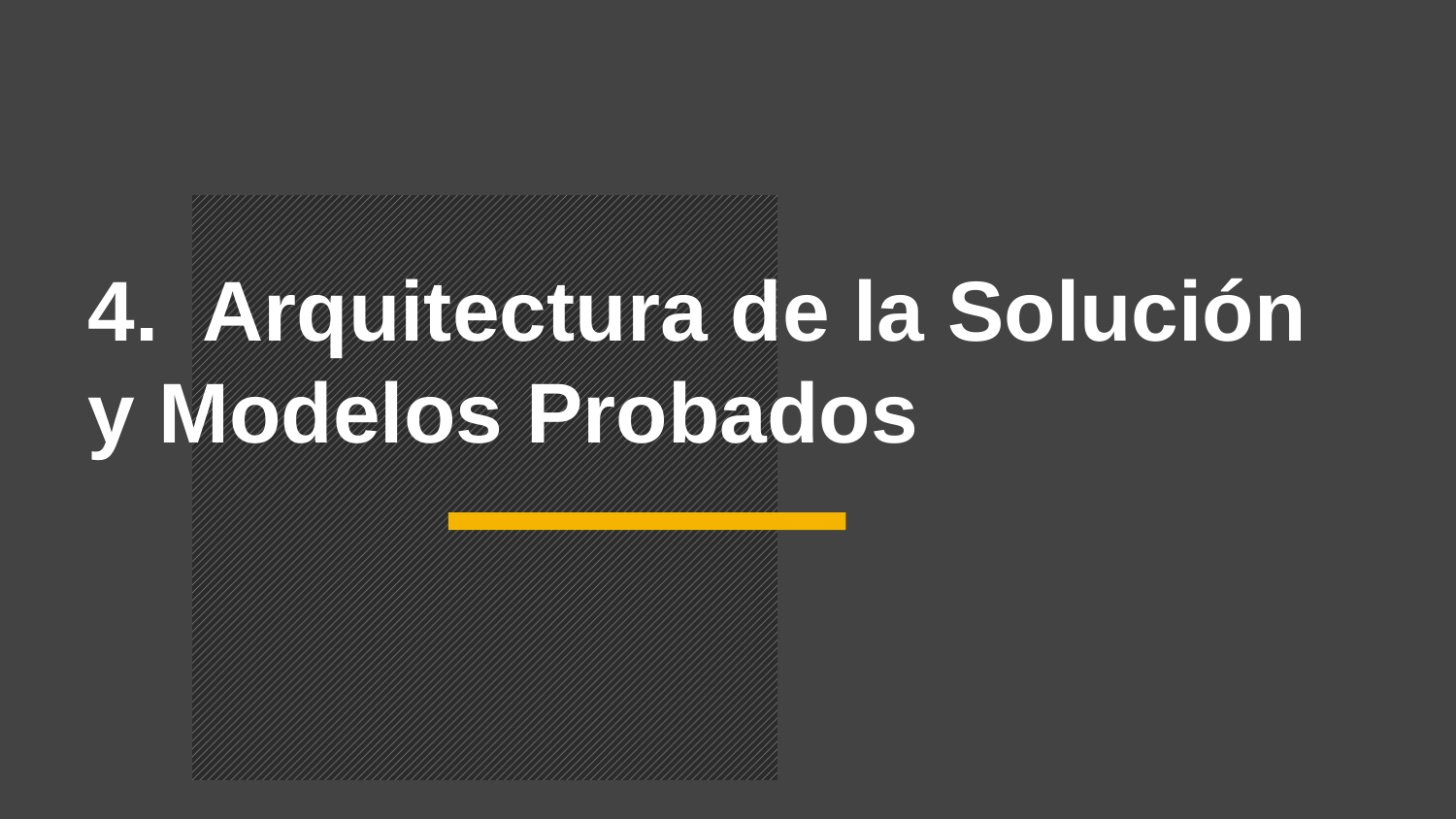

# 4.  Arquitectura de la Solución y Modelos Probados